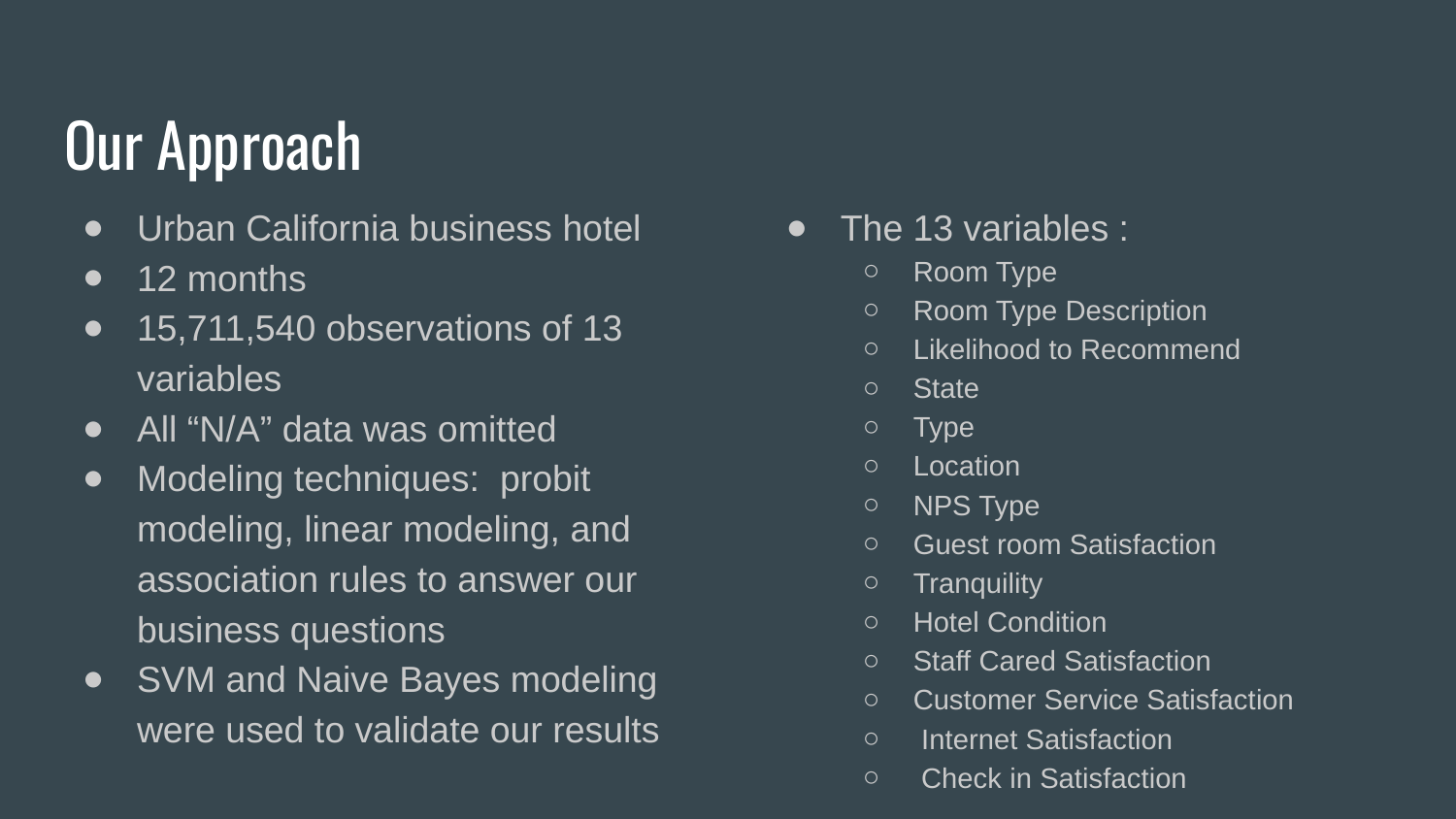

# Our Approach
Urban California business hotel
12 months
15,711,540 observations of 13 variables
All “N/A” data was omitted
Modeling techniques:  probit modeling, linear modeling, and association rules to answer our business questions
SVM and Naive Bayes modeling were used to validate our results

The 13 variables :
Room Type
Room Type Description
Likelihood to Recommend
State
Type
Location
NPS Type
Guest room Satisfaction
Tranquility
Hotel Condition
Staff Cared Satisfaction
Customer Service Satisfaction
 Internet Satisfaction
 Check in Satisfaction